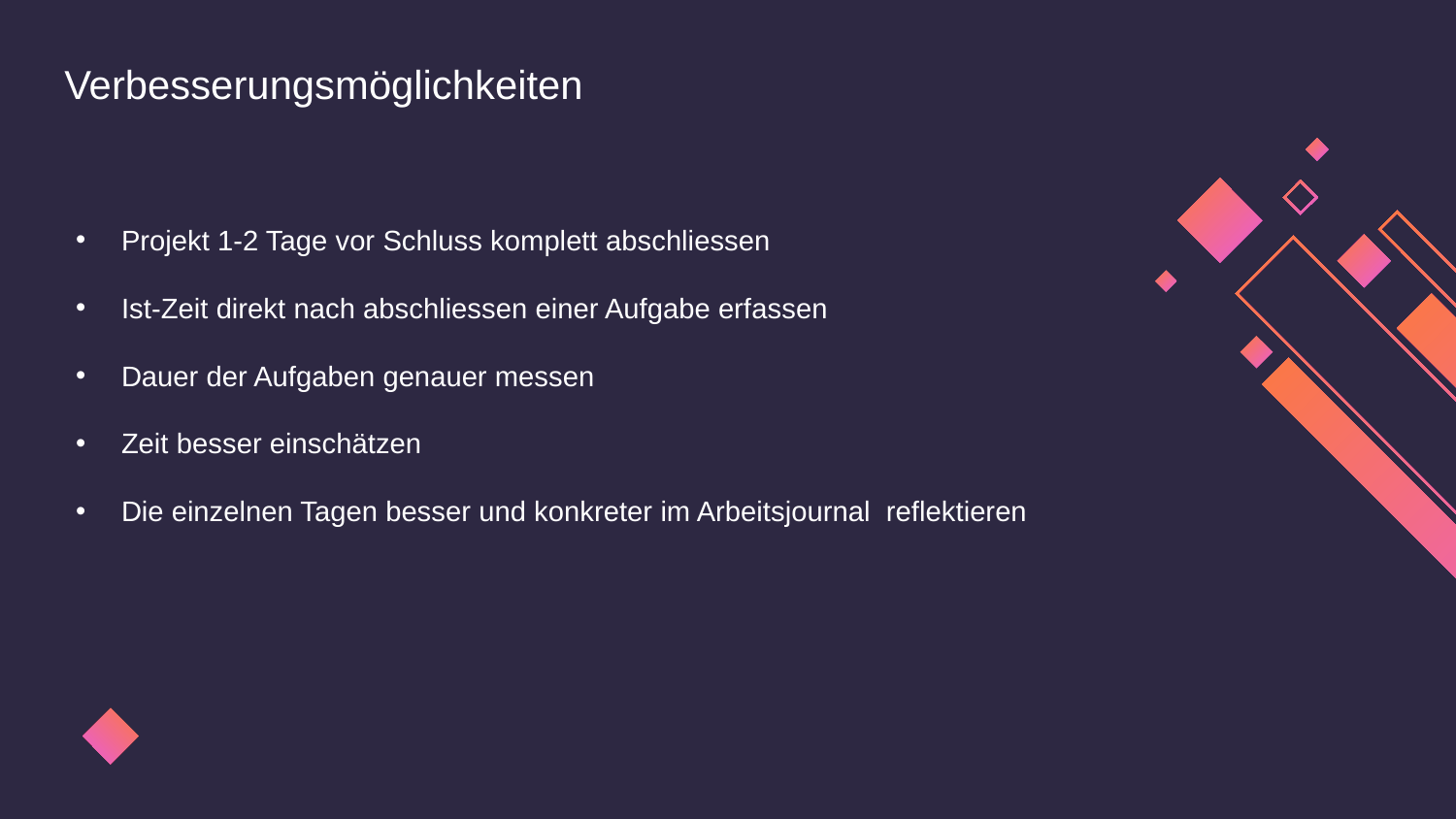

# Verbesserungsmöglichkeiten
Projekt 1-2 Tage vor Schluss komplett abschliessen
Ist-Zeit direkt nach abschliessen einer Aufgabe erfassen
Dauer der Aufgaben genauer messen
Zeit besser einschätzen
Die einzelnen Tagen besser und konkreter im Arbeitsjournal  reflektieren